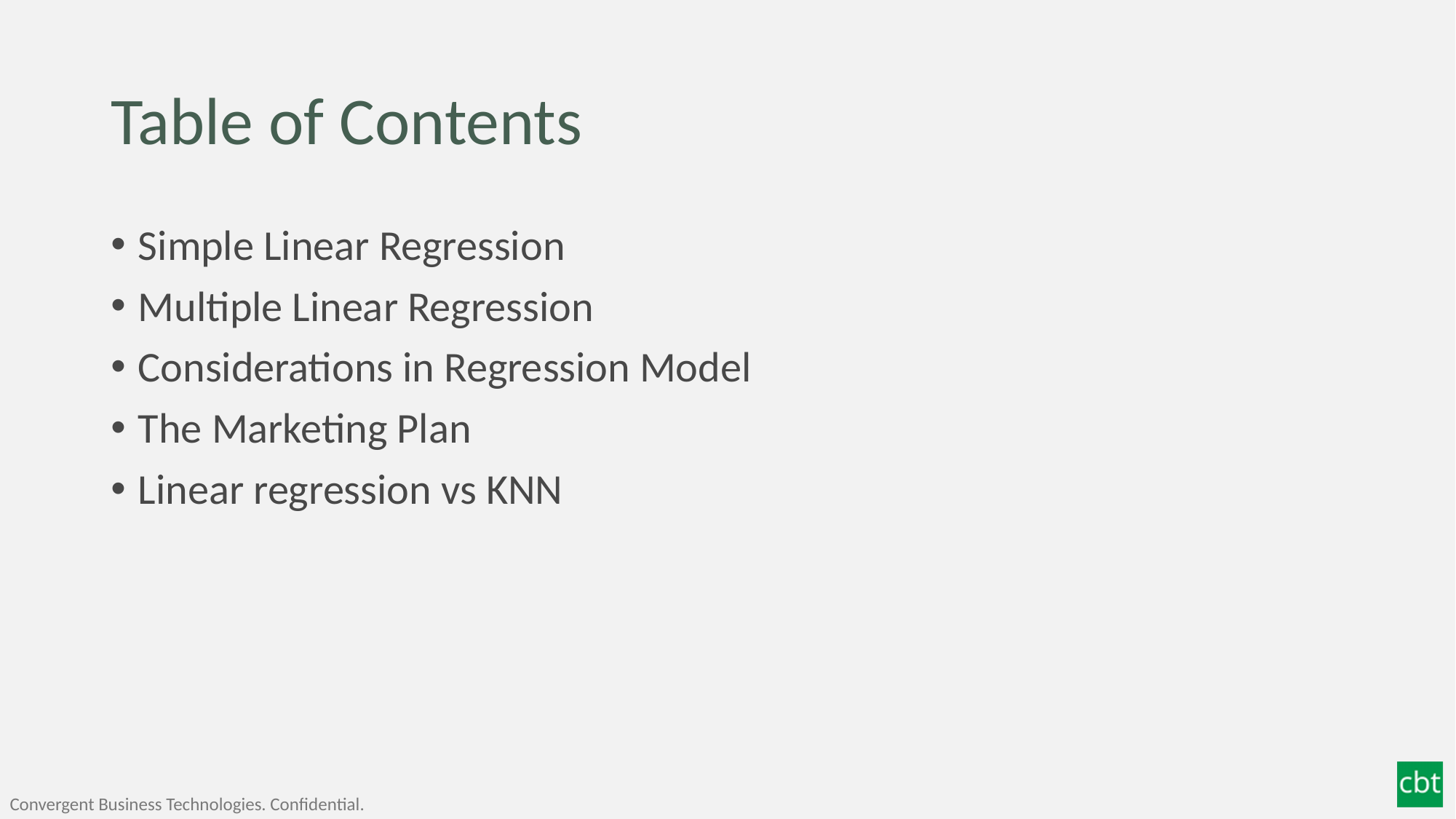

# Table of Contents
Simple Linear Regression
Multiple Linear Regression
Considerations in Regression Model
The Marketing Plan
Linear regression vs KNN